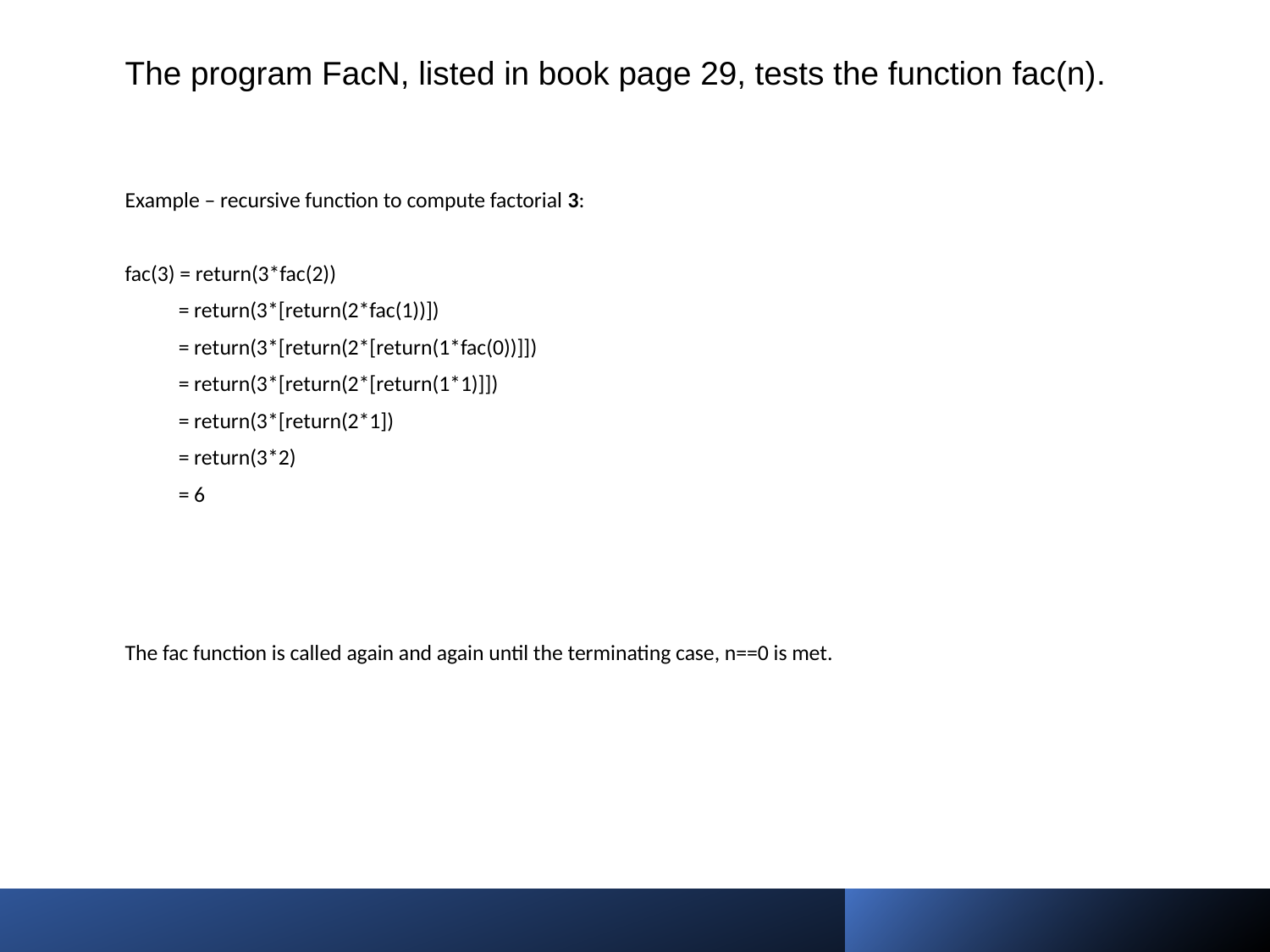

The program FacN, listed in book page 29, tests the function fac(n).
Example – recursive function to compute factorial 3:

fac(3) = return(3*fac(2))
           = return(3*[return(2*fac(1))])
           = return(3*[return(2*[return(1*fac(0))]])
           = return(3*[return(2*[return(1*1)]])
           = return(3*[return(2*1])
           = return(3*2)
           = 6

The fac function is called again and again until the terminating case, n==0 is met.